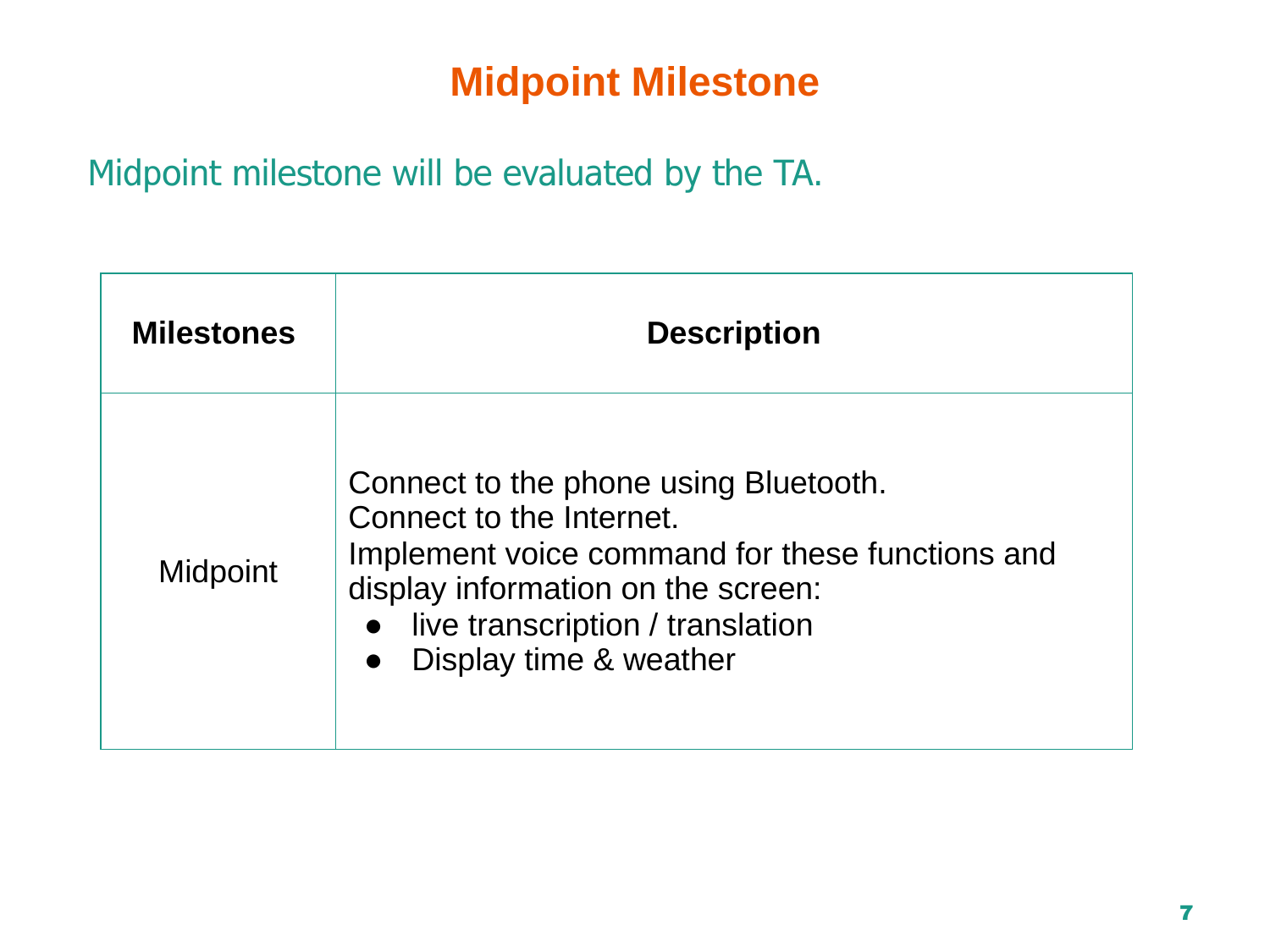

Midpoint Milestone
Midpoint milestone will be evaluated by the TA.
| Milestones | Description |
| --- | --- |
| Midpoint | Connect to the phone using Bluetooth. Connect to the Internet. Implement voice command for these functions and display information on the screen: live transcription / translation Display time & weather |
7